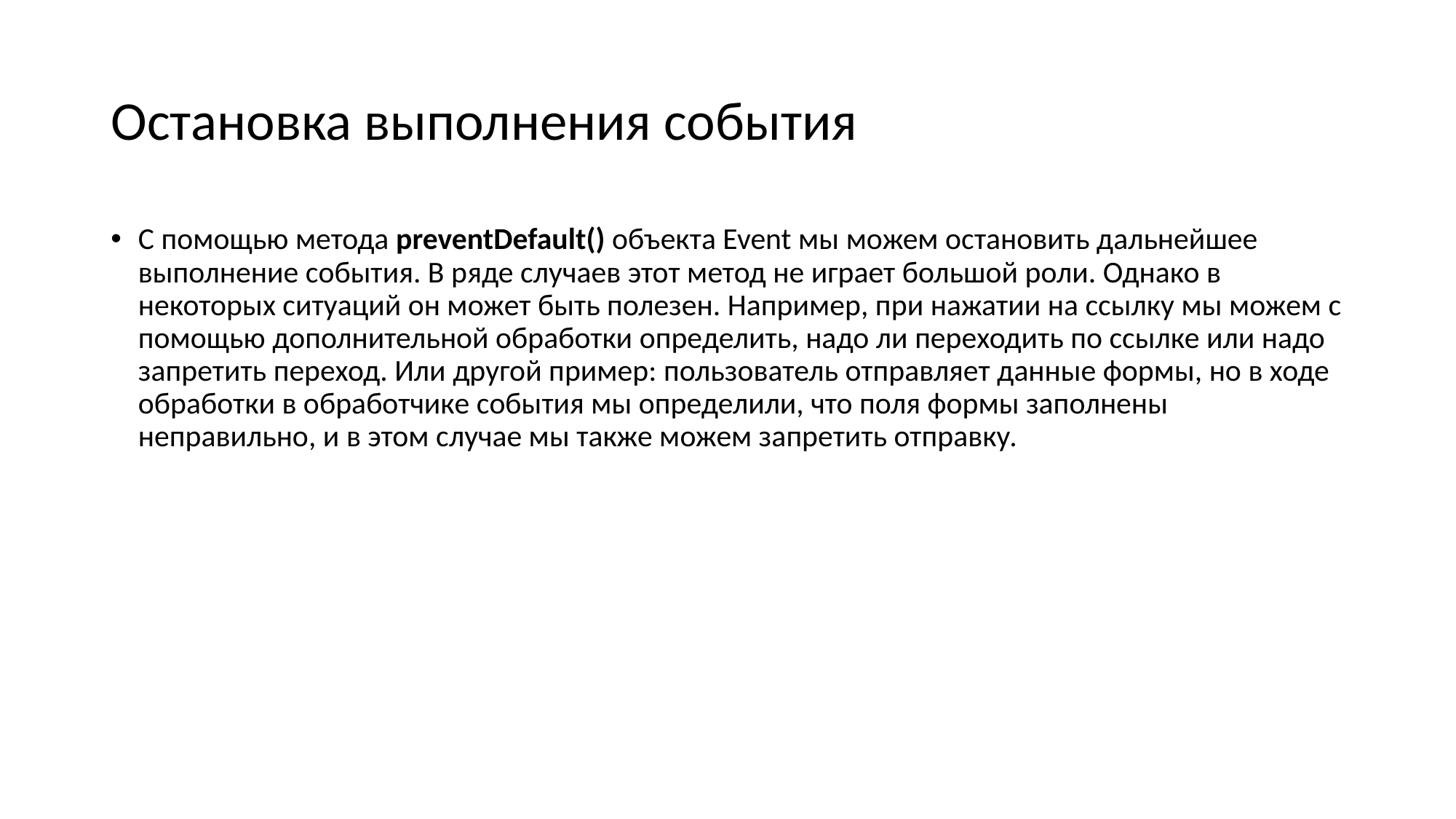

# Остановка выполнения события
С помощью метода preventDefault() объекта Event мы можем остановить дальнейшее выполнение события. В ряде случаев этот метод не играет большой роли. Однако в некоторых ситуаций он может быть полезен. Например, при нажатии на ссылку мы можем с помощью дополнительной обработки определить, надо ли переходить по ссылке или надо запретить переход. Или другой пример: пользователь отправляет данные формы, но в ходе обработки в обработчике события мы определили, что поля формы заполнены неправильно, и в этом случае мы также можем запретить отправку.